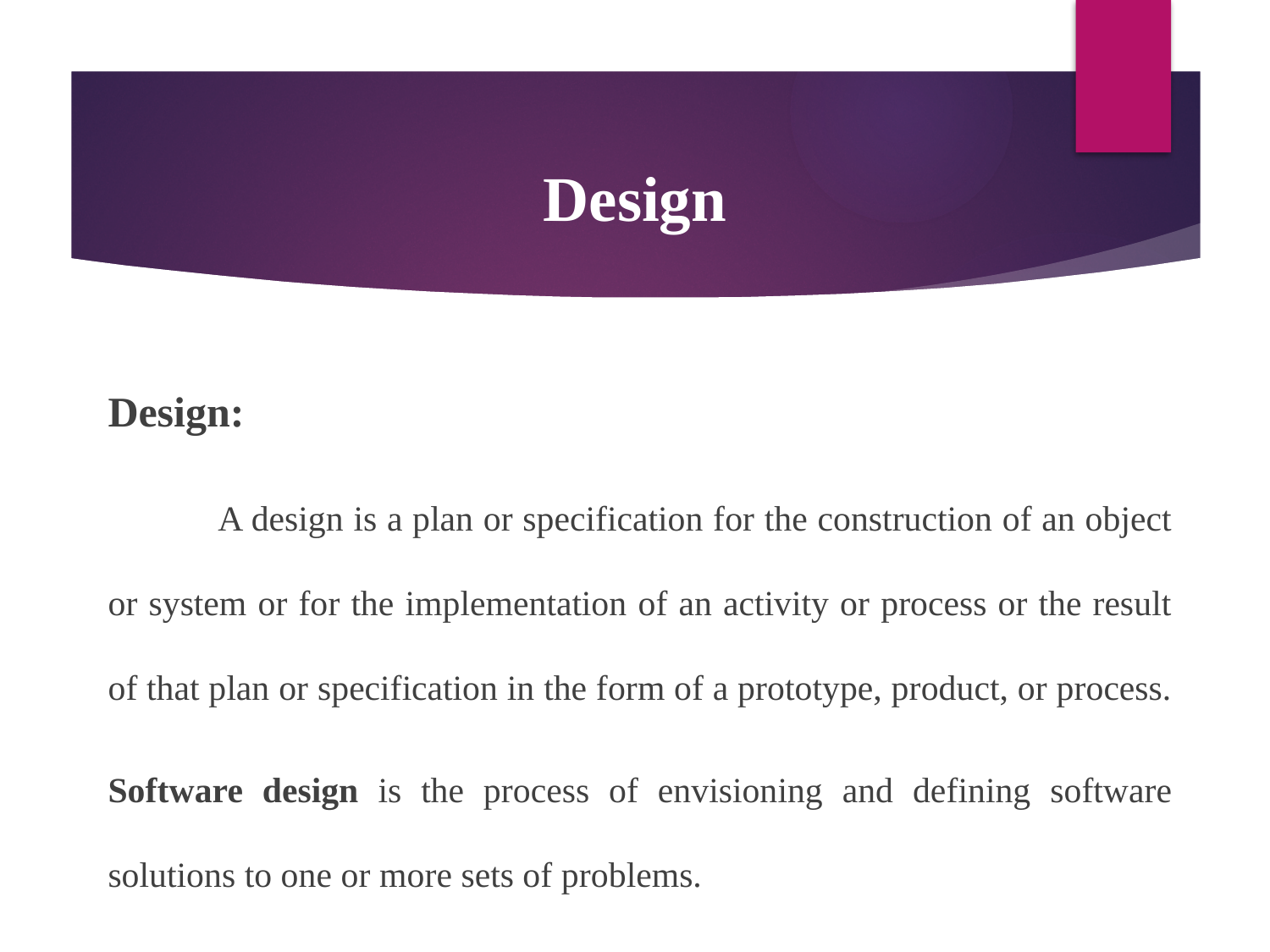

# Design
Design:
           A design is a plan or specification for the construction of an object or system or for the implementation of an activity or process or the result of that plan or specification in the form of a prototype, product, or process.
Software design is the process of envisioning and defining software solutions to one or more sets of problems.